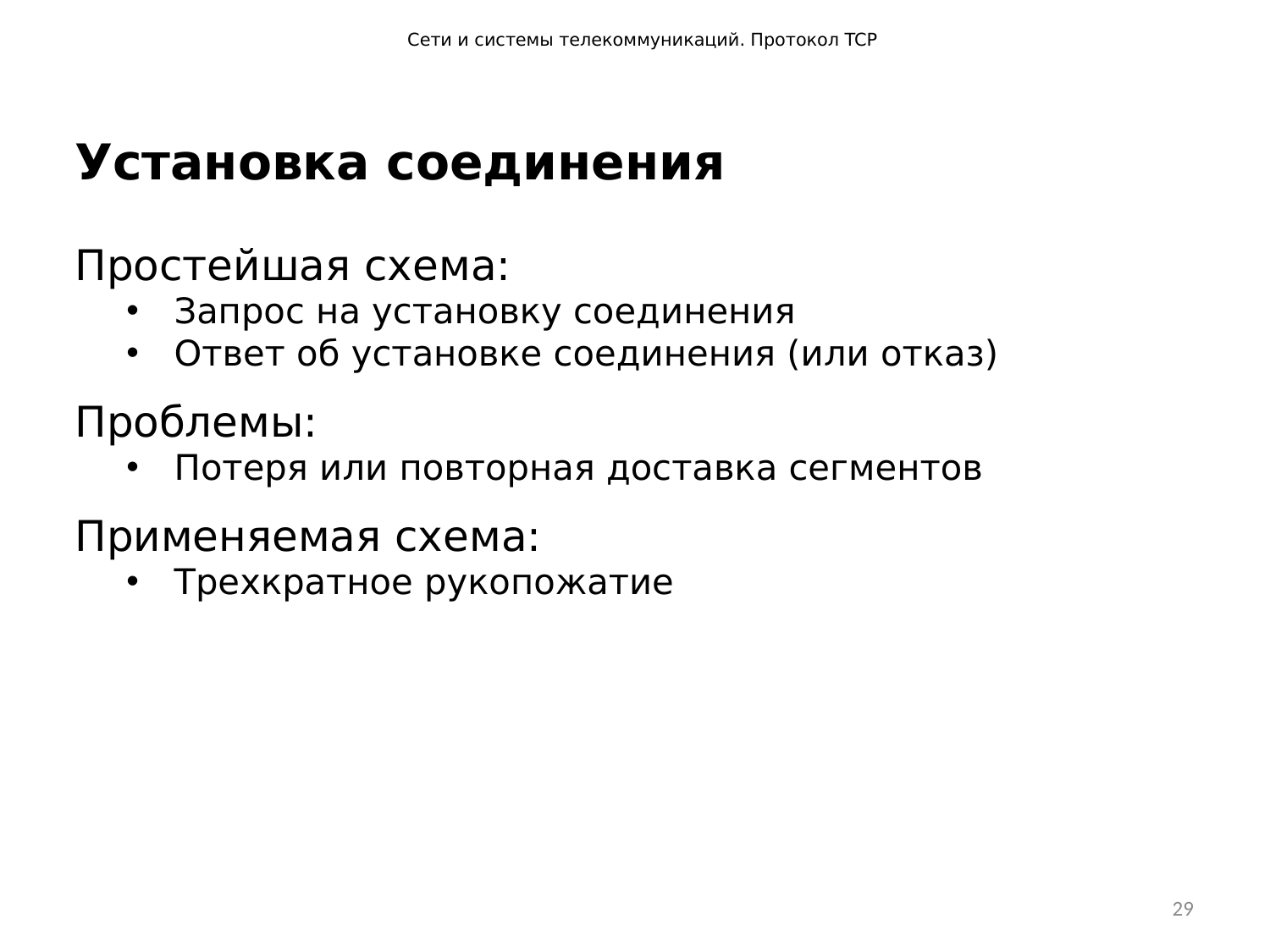

Сети и системы телекоммуникаций. Протокол TCP
Установка соединения
Простейшая схема:
Запрос на установку соединения
Ответ об установке соединения (или отказ)
Проблемы:
Потеря или повторная доставка сегментов
Применяемая схема:
Трехкратное рукопожатие
29